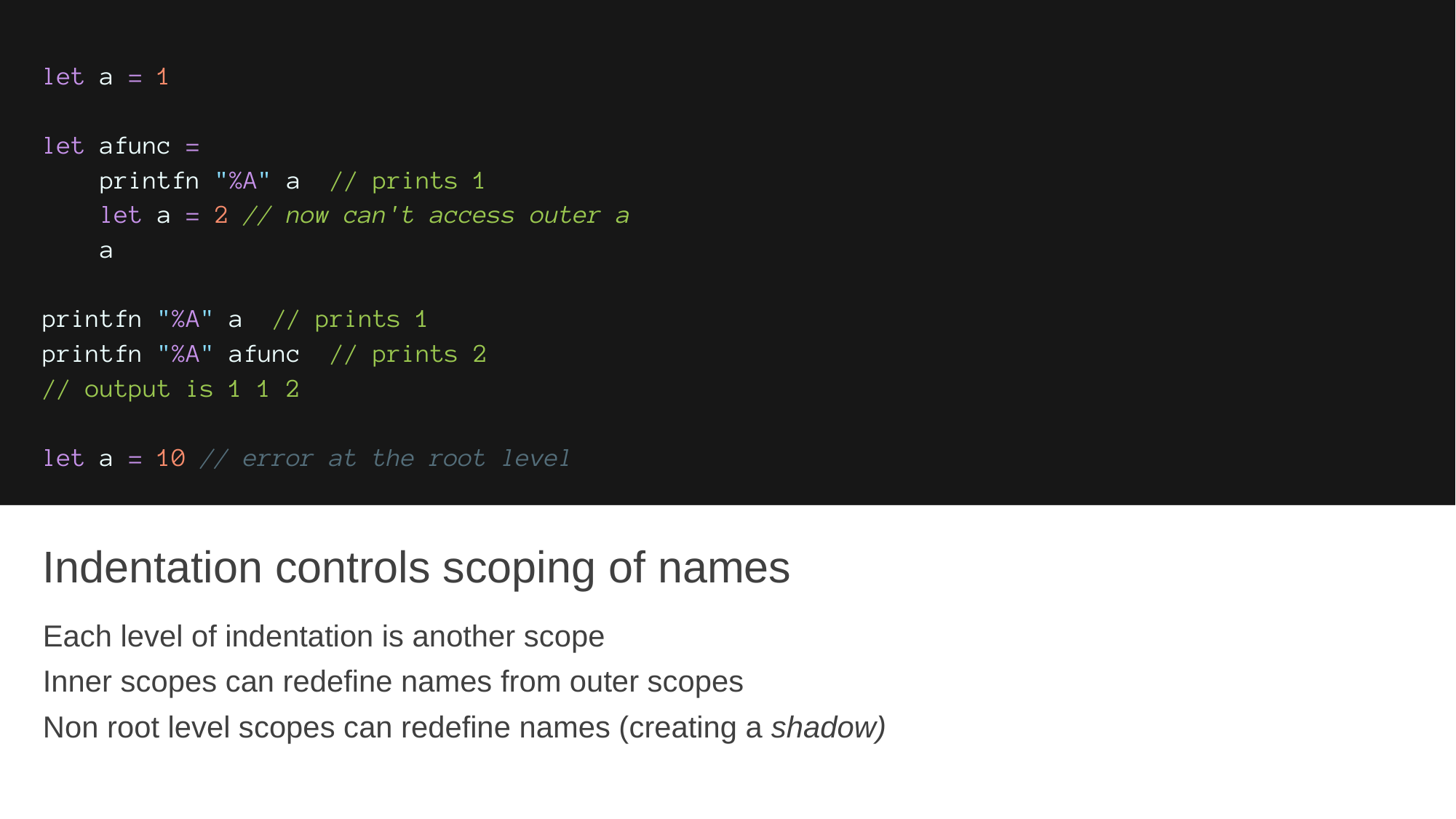

let a = 1
let afunc =
    printfn "%A" a  // prints 1
    let a = 2 // now can't access outer a
    a
   
printfn "%A" a  // prints 1
printfn "%A" afunc  // prints 2
// output is 1 1 2
let a = 10 // error at the root level
# Indentation controls scoping of names
Each level of indentation is another scope
Inner scopes can redefine names from outer scopes
Non root level scopes can redefine names (creating a shadow)